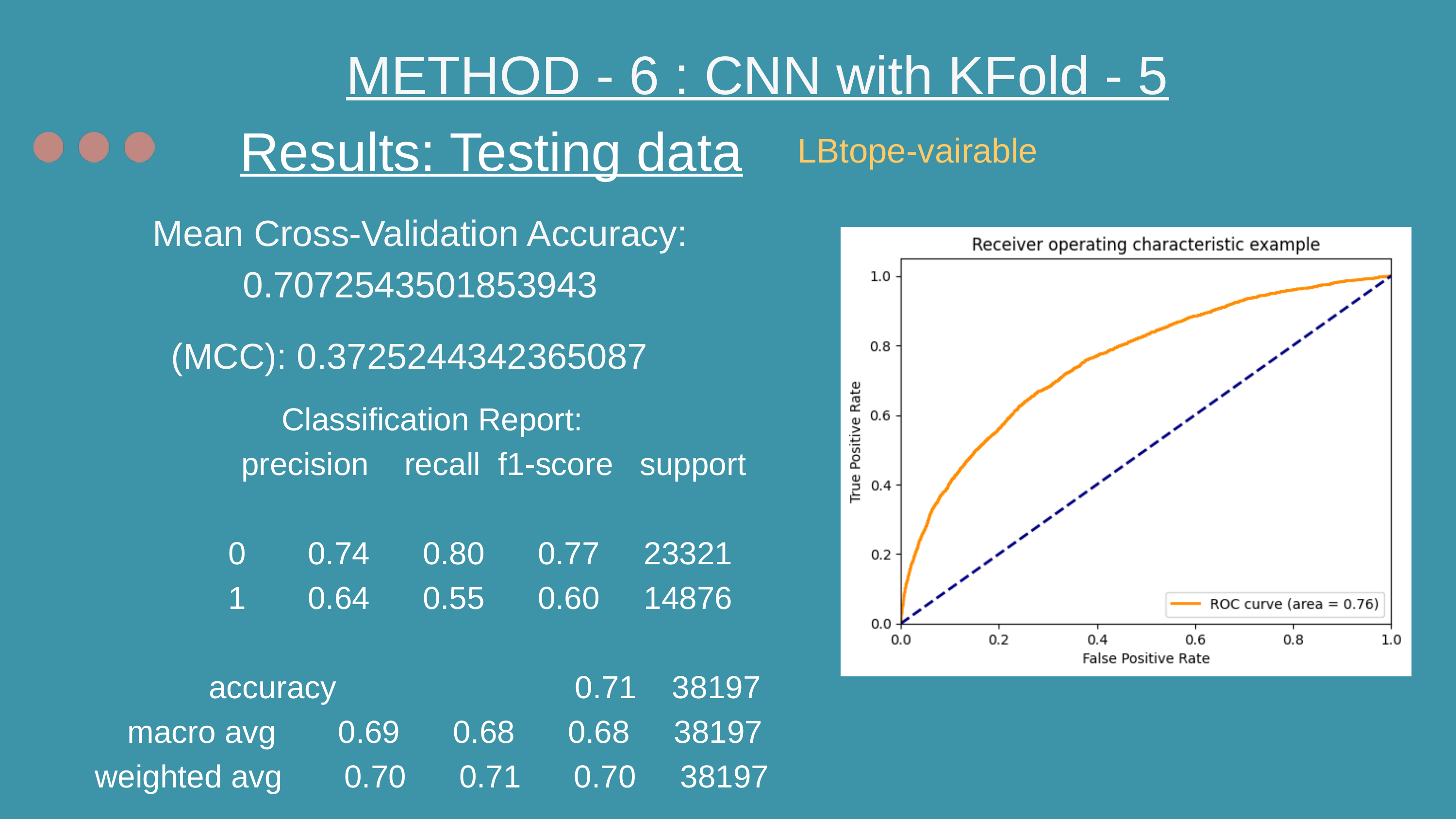

METHOD - 6 : CNN with KFold - 5
Results: Testing data
LBtope-vairable

Mean Cross-Validation Accuracy: 0.7072543501853943

(MCC): 0.3725244342365087
Classification Report:
              precision    recall  f1-score   support

           0       0.74      0.80      0.77     23321
           1       0.64      0.55      0.60     14876

            accuracy                           0.71    38197
   macro avg       0.69      0.68      0.68     38197
weighted avg       0.70      0.71      0.70     38197